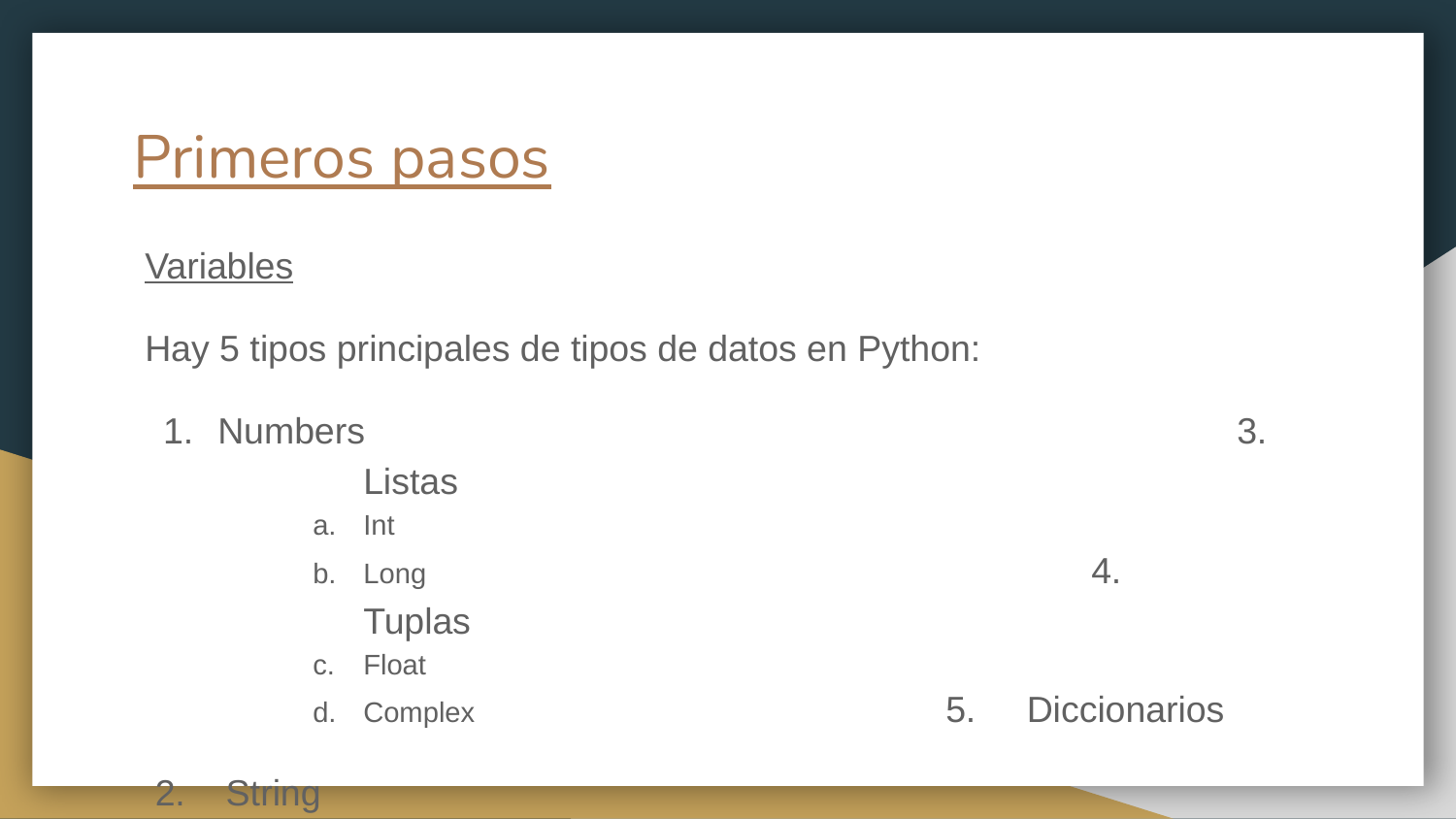

# Primeros pasos
Variables
Hay 5 tipos principales de tipos de datos en Python:
Numbers						3. 	Listas
Int
Long					4.	Tuplas
Float
Complex				5.     Diccionarios
 2.    String